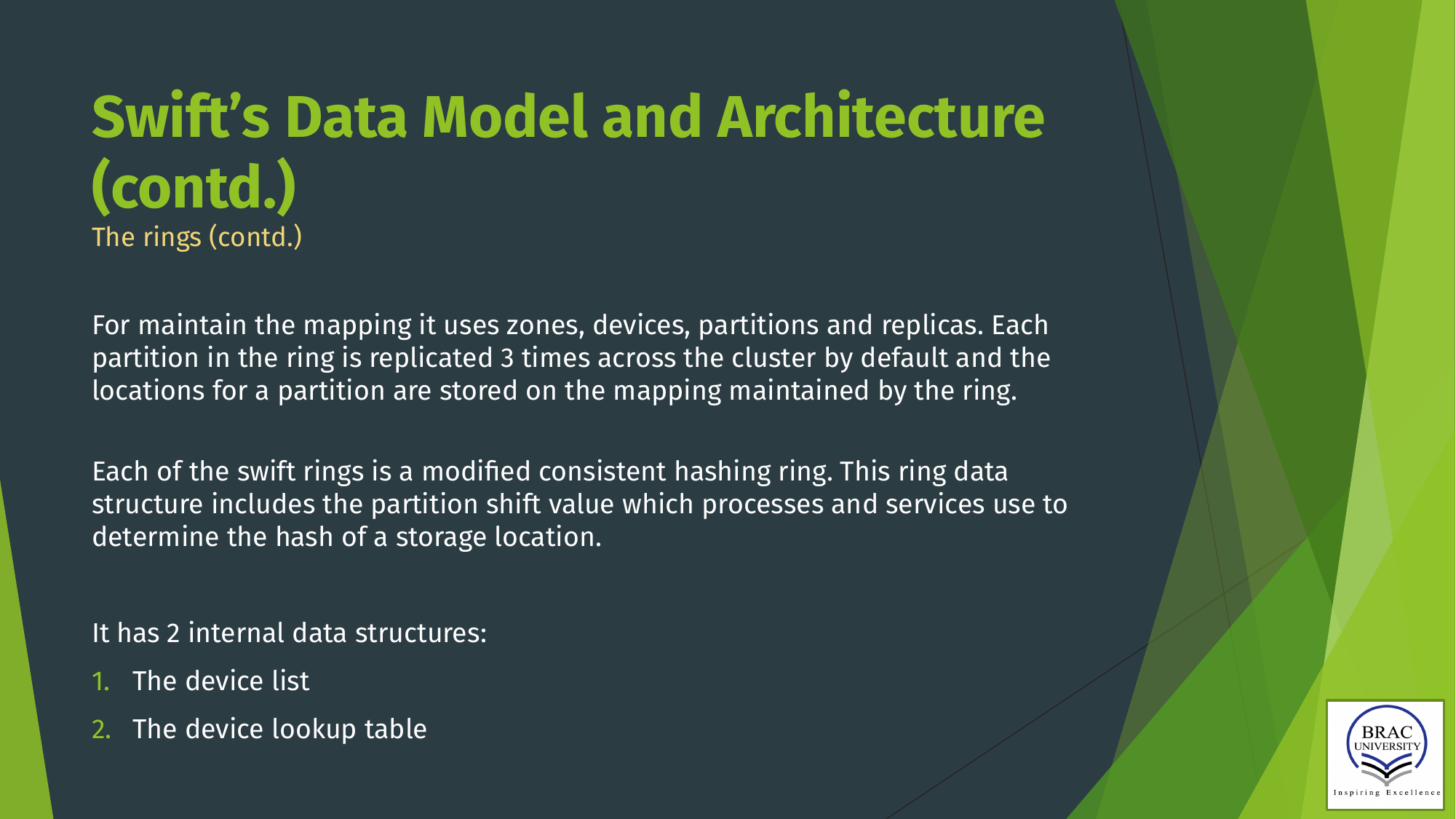

# Swift’s Data Model and Architecture (contd.) The rings (contd.)
For maintain the mapping it uses zones, devices, partitions and replicas. Each partition in the ring is replicated 3 times across the cluster by default and the locations for a partition are stored on the mapping maintained by the ring.
Each of the swift rings is a modified consistent hashing ring. This ring data structure includes the partition shift value which processes and services use to determine the hash of a storage location.

It has 2 internal data structures:
The device list
The device lookup table